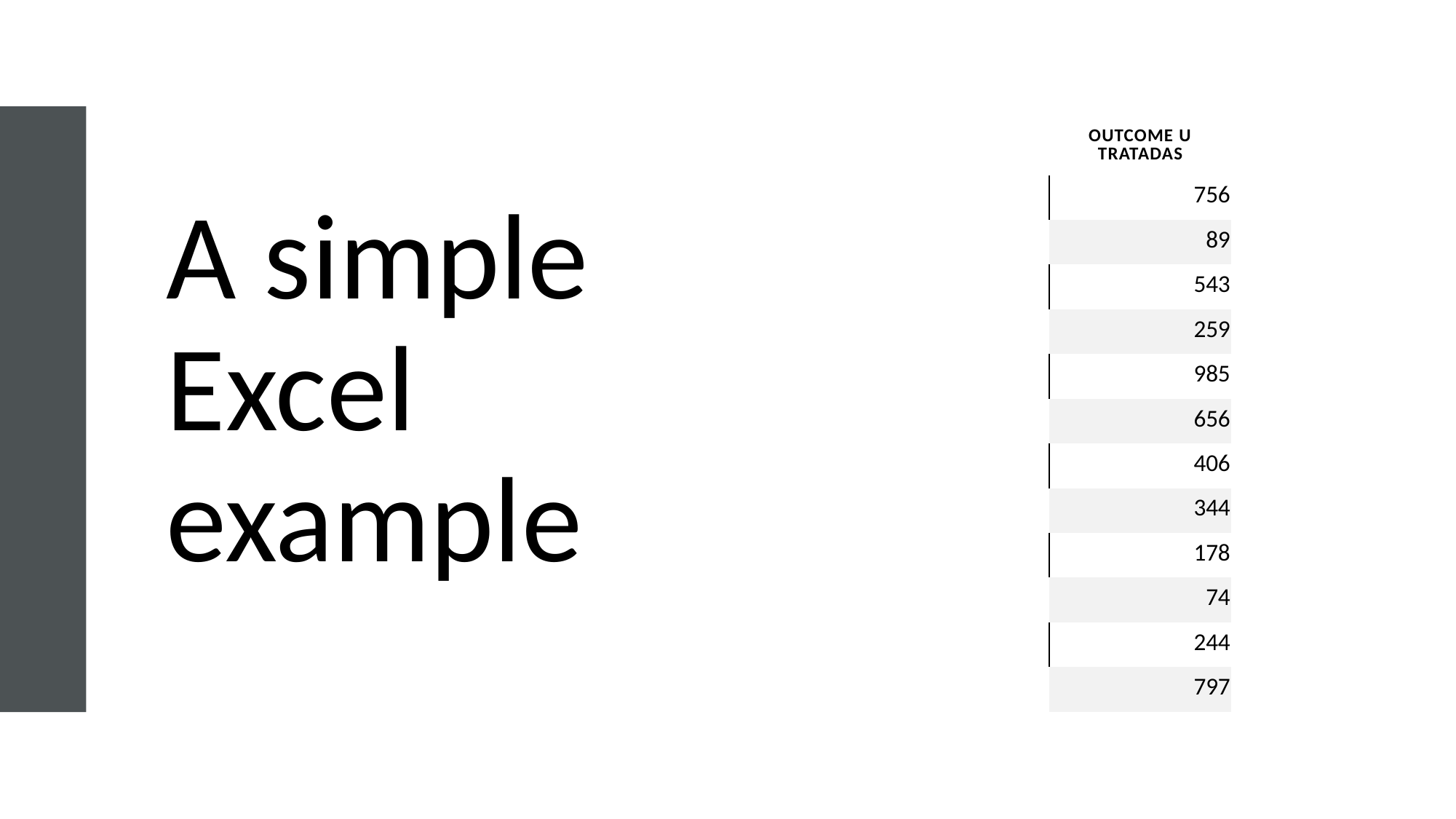

| Outcome U tratadas |
| --- |
| 756 |
| 89 |
| 543 |
| 259 |
| 985 |
| 656 |
| 406 |
| 344 |
| 178 |
| 74 |
| 244 |
| 797 |
# A simple Excel example